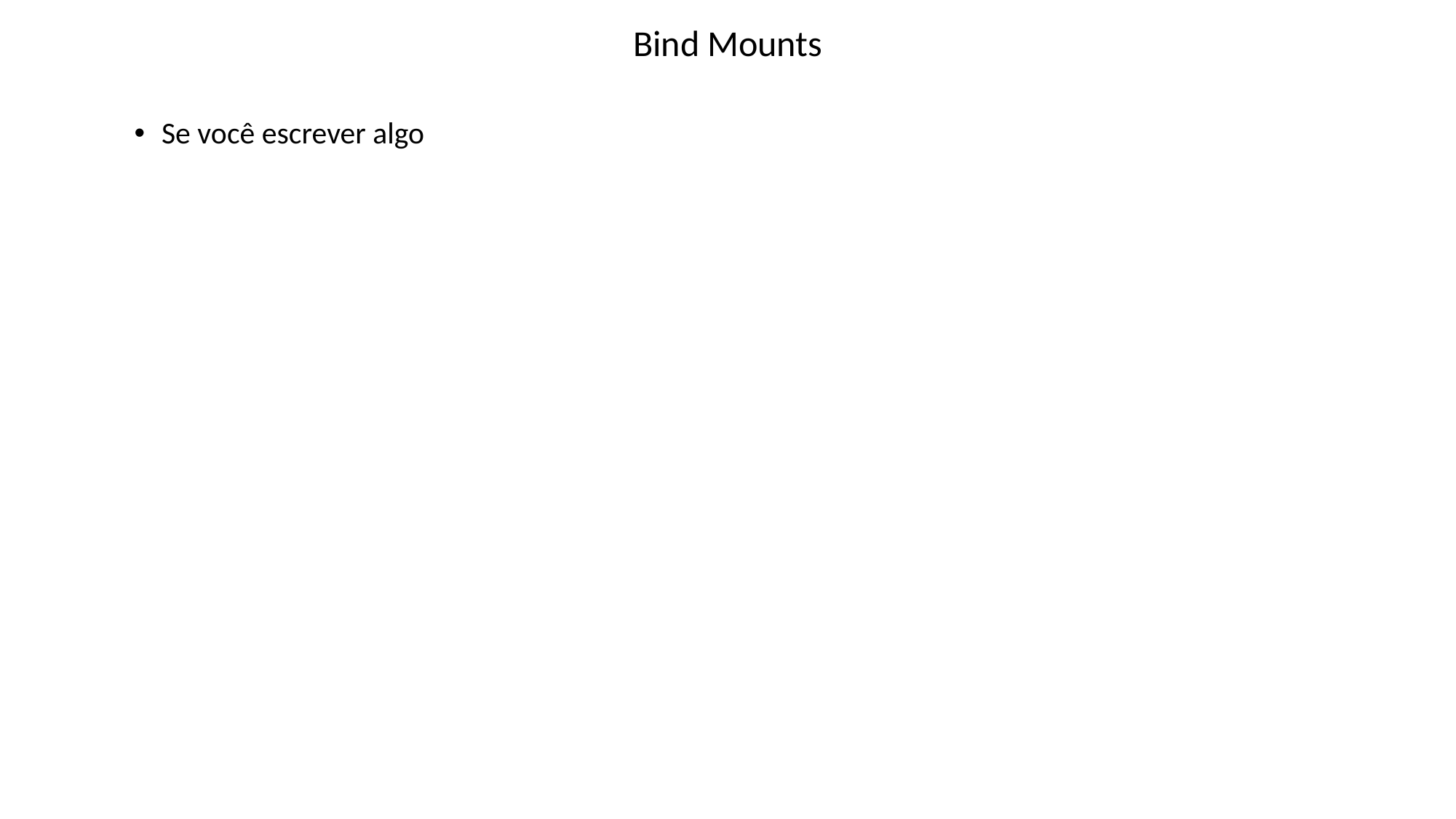

# Bind Mounts
Se você escrever algo